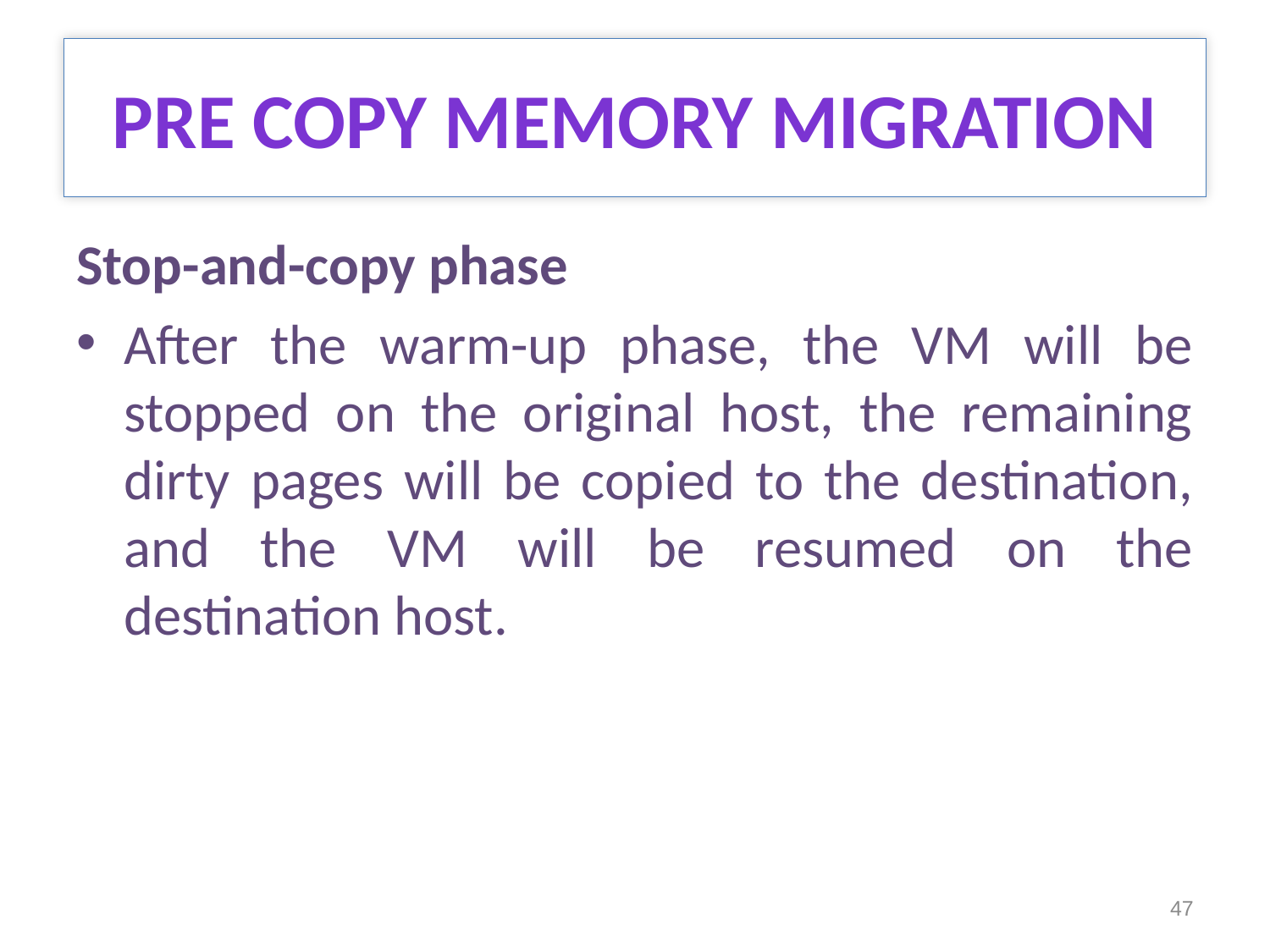

# PRE COPY MEMORY MIGRATION
Stop-and-copy phase
After the warm-up phase, the VM will be stopped on the original host, the remaining dirty pages will be copied to the destination, and the VM will be resumed on the destination host.
47